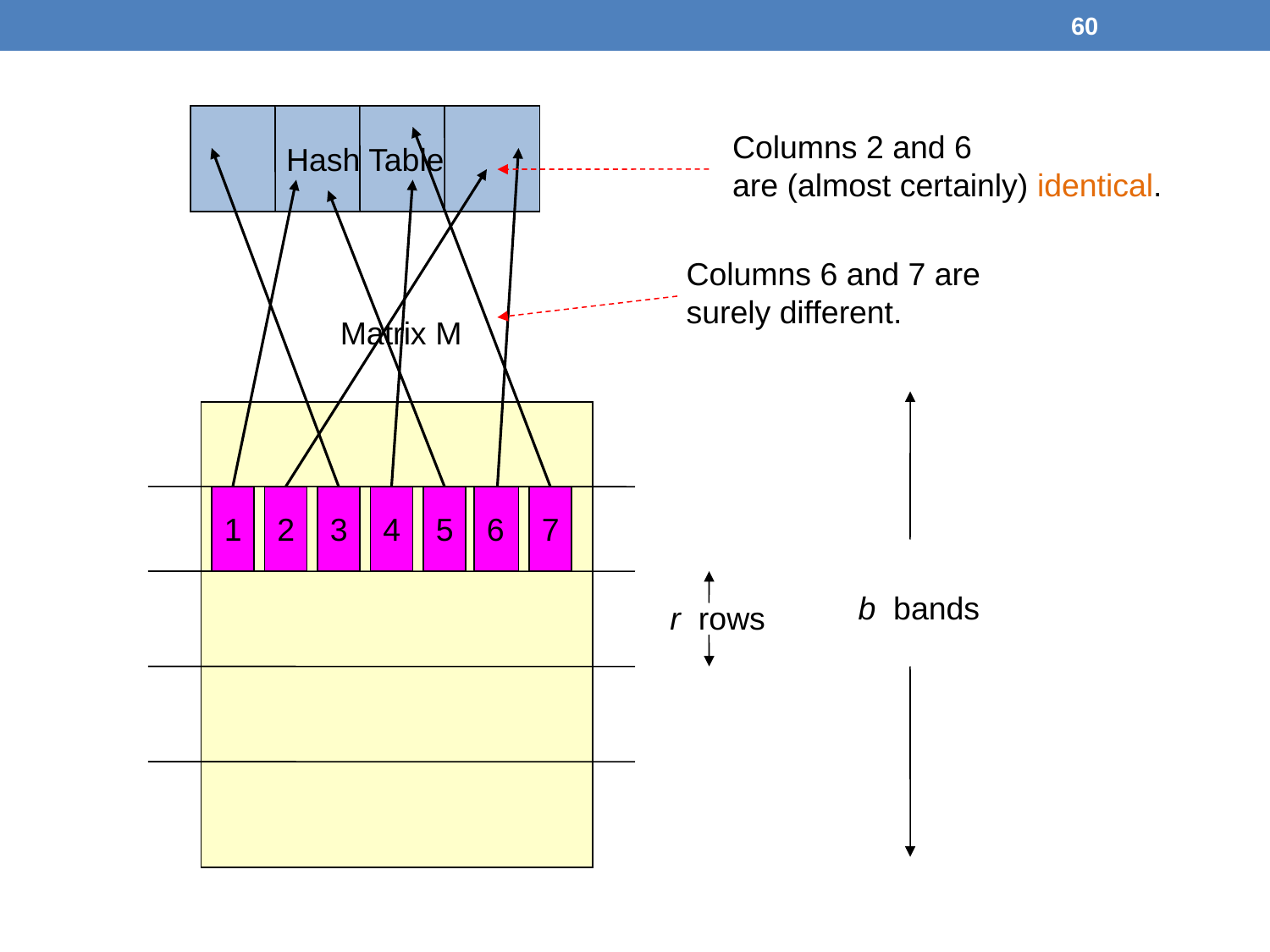

60
Hash Table

Columns 2 and 6
are (almost certainly) identical.

Columns 6 and 7 are
surely different.

Matrix M

1
2
3
4
5
6
7

b  bands
r  rows